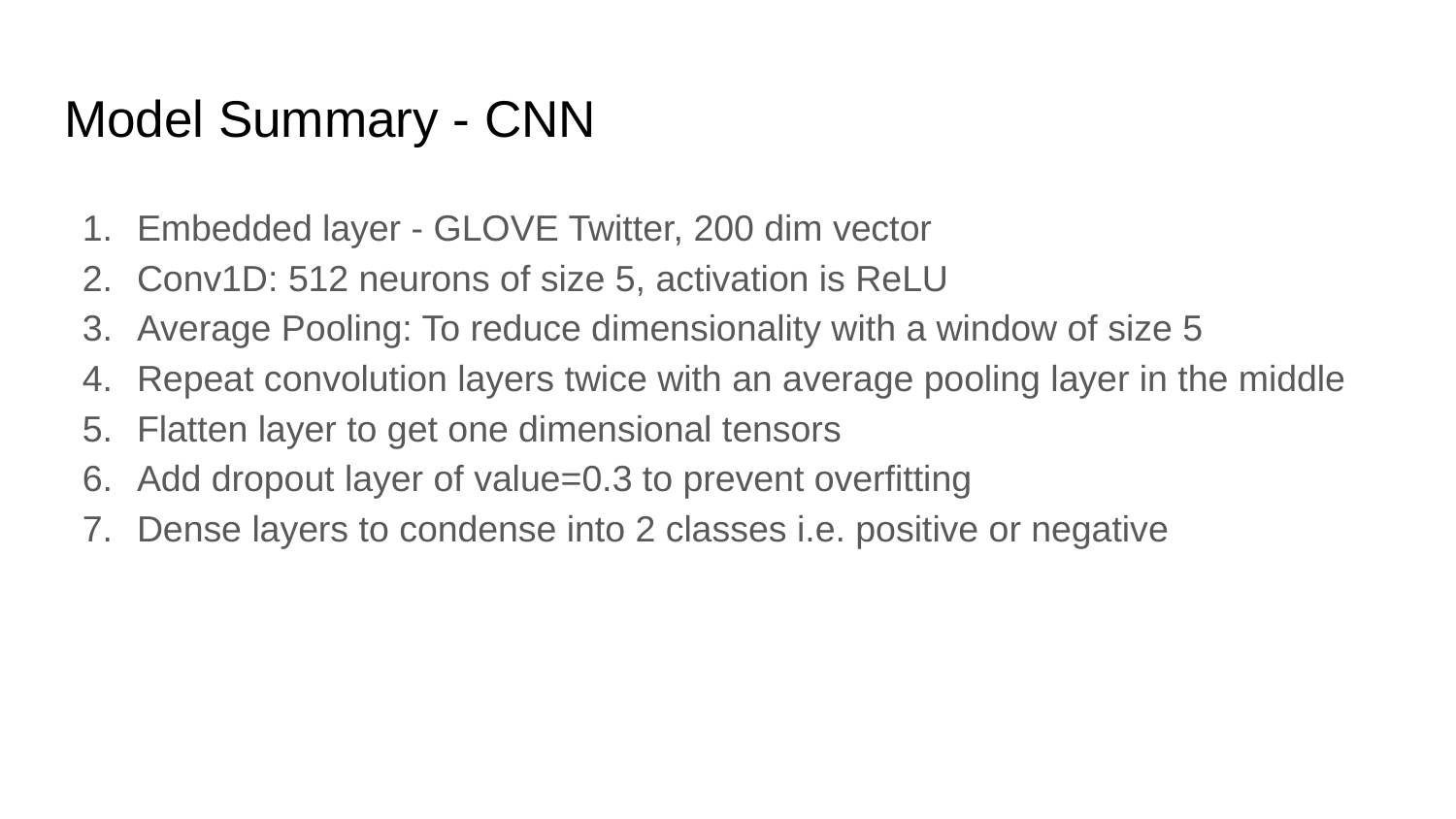

# Model Summary - CNN
Embedded layer - GLOVE Twitter, 200 dim vector
Conv1D: 512 neurons of size 5, activation is ReLU
Average Pooling: To reduce dimensionality with a window of size 5
Repeat convolution layers twice with an average pooling layer in the middle
Flatten layer to get one dimensional tensors
Add dropout layer of value=0.3 to prevent overfitting
Dense layers to condense into 2 classes i.e. positive or negative